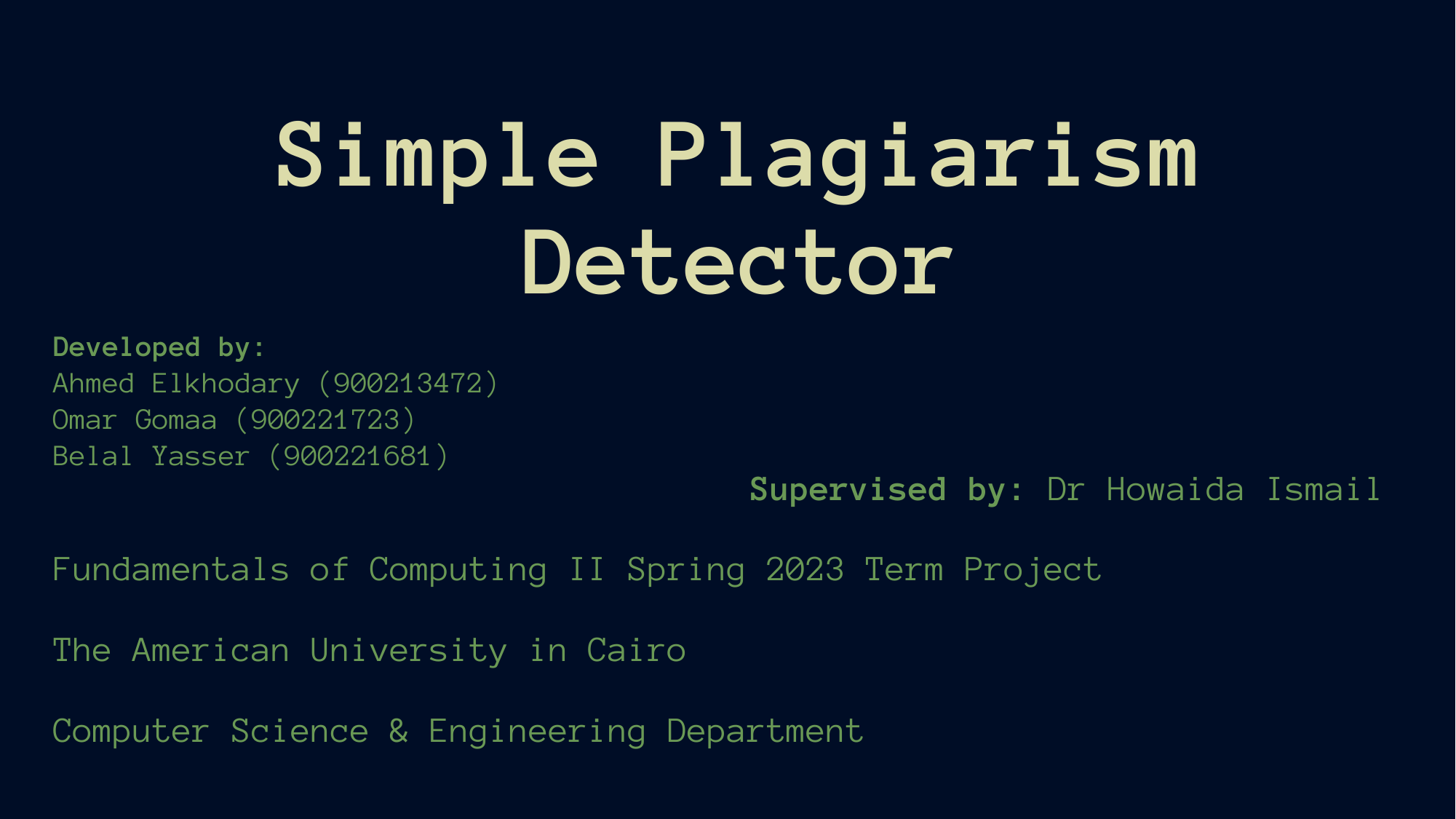

# Simple Plagiarism Detector
Developed by:
Ahmed Elkhodary (900213472)
Omar Gomaa (900221723)
Belal Yasser (900221681)

Supervised by: Dr Howaida Ismail
Fundamentals of Computing II Spring 2023 Term Project
The American University in Cairo
Computer Science & Engineering Department